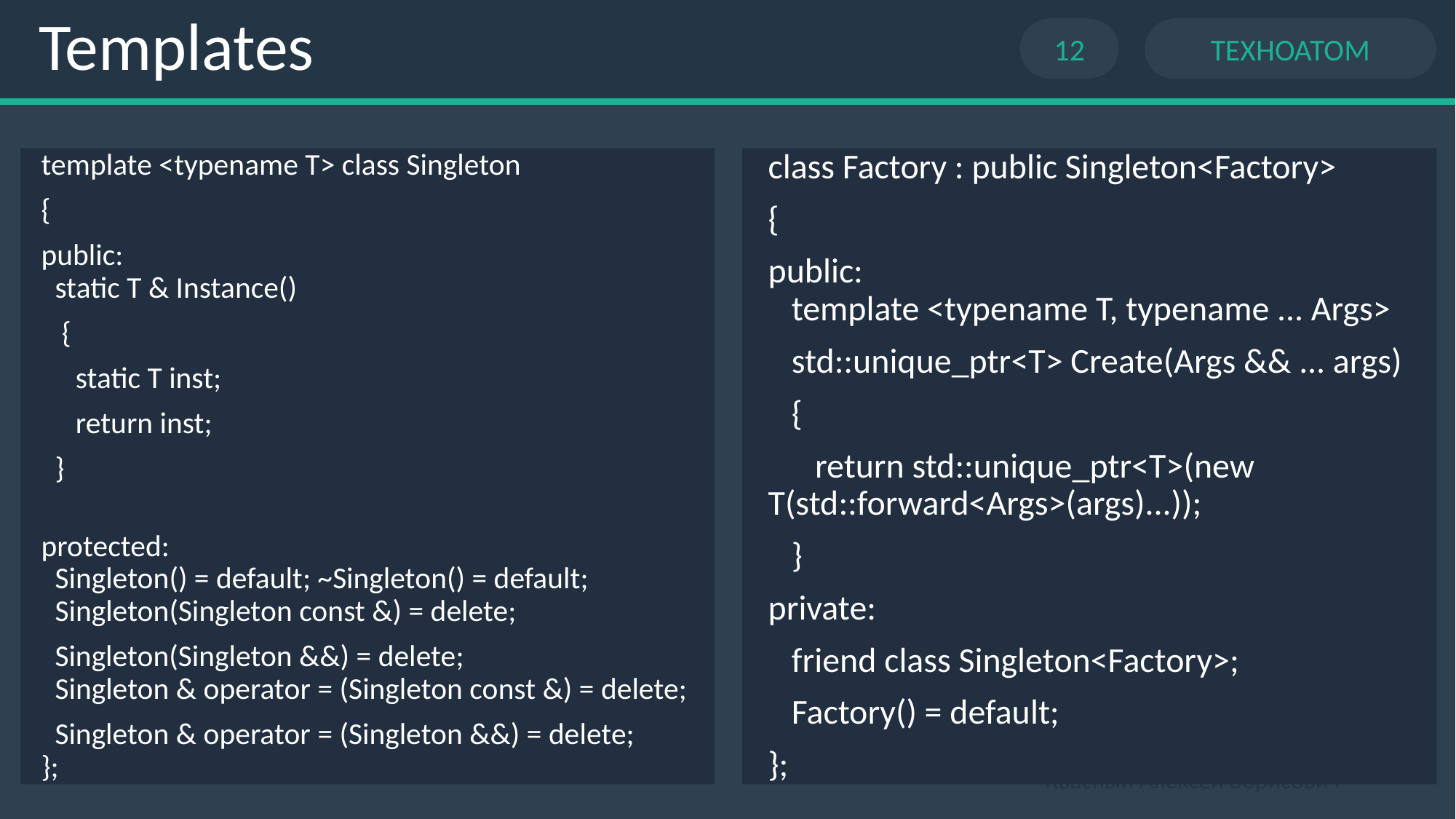

# Templates
12
ТЕХНОАТОМ
template <typename T> class Singleton
{
public:
  static T & Instance()
   {
     static T inst;
     return inst;
  }
protected:
  Singleton() = default; ~Singleton() = default;
  Singleton(Singleton const &) = delete;
  Singleton(Singleton &&) = delete;
  Singleton & operator = (Singleton const &) = delete;
  Singleton & operator = (Singleton &&) = delete;
};
class Factory : public Singleton<Factory>
{
public:
   template <typename T, typename ... Args>
   std::unique_ptr<T> Create(Args && ... args)
   {
      return std::unique_ptr<T>(new  T(std::forward<Args>(args)...));
   }
private:
   friend class Singleton<Factory>;
   Factory() = default;
};
Квасный Алексей Борисович